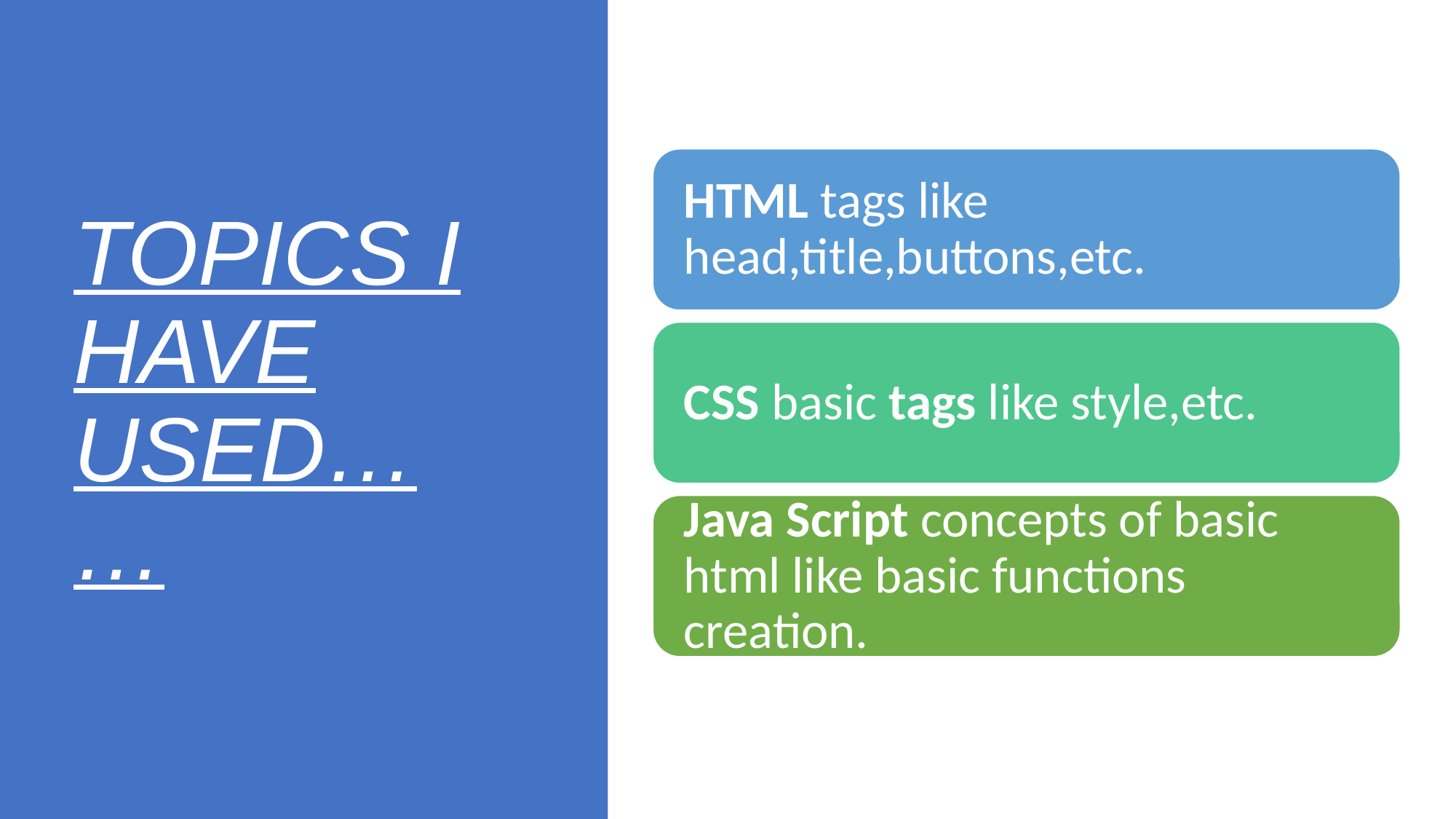

# TOPICS I HAVE USED……
HTML tags like head,title,buttons,etc.
CSS basic tags like style,etc.
Java Script concepts of basic html like basic functions creation.